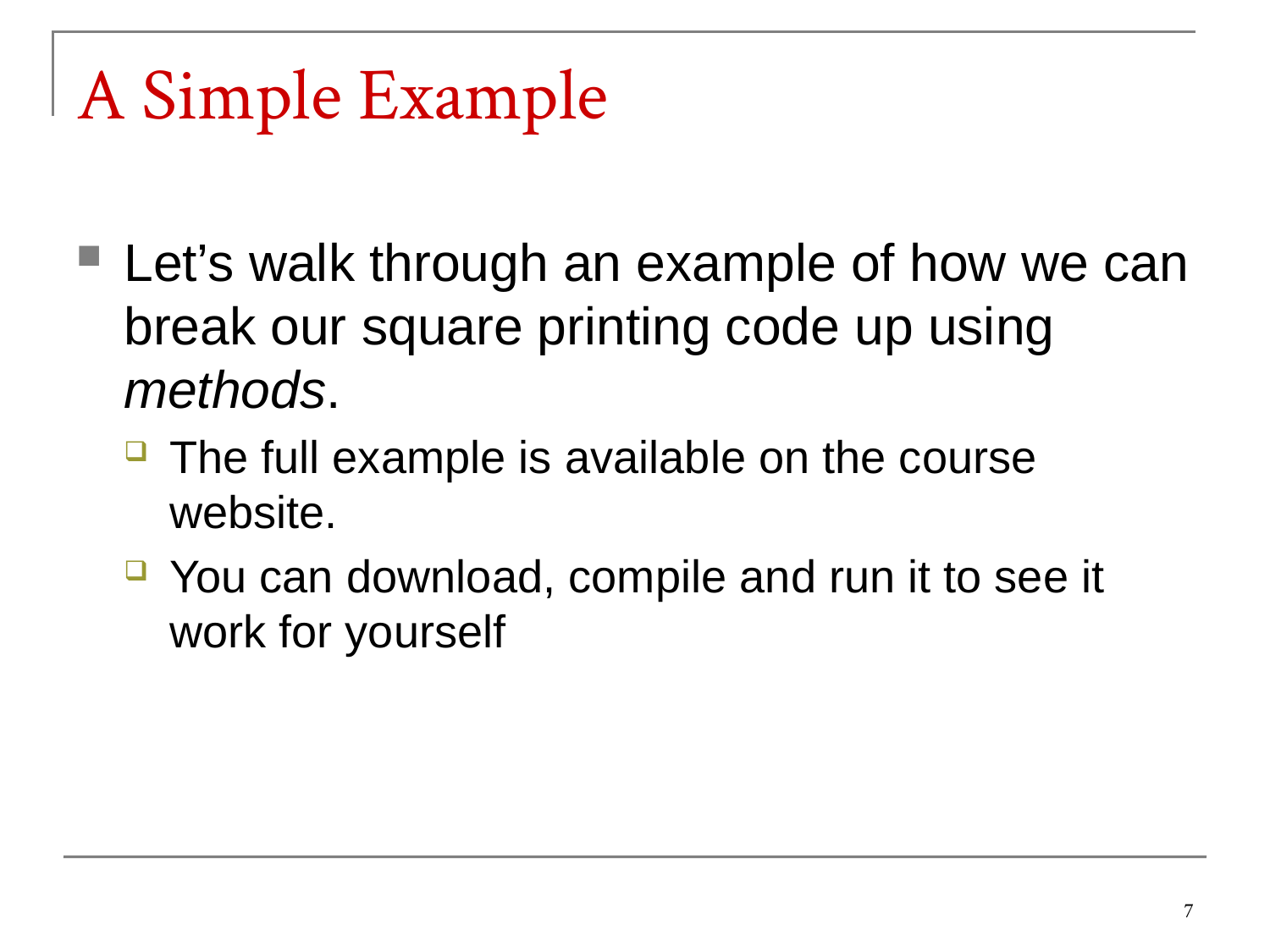

# A Simple Example
Let’s walk through an example of how we can break our square printing code up using methods.
The full example is available on the course website.
You can download, compile and run it to see it work for yourself
7